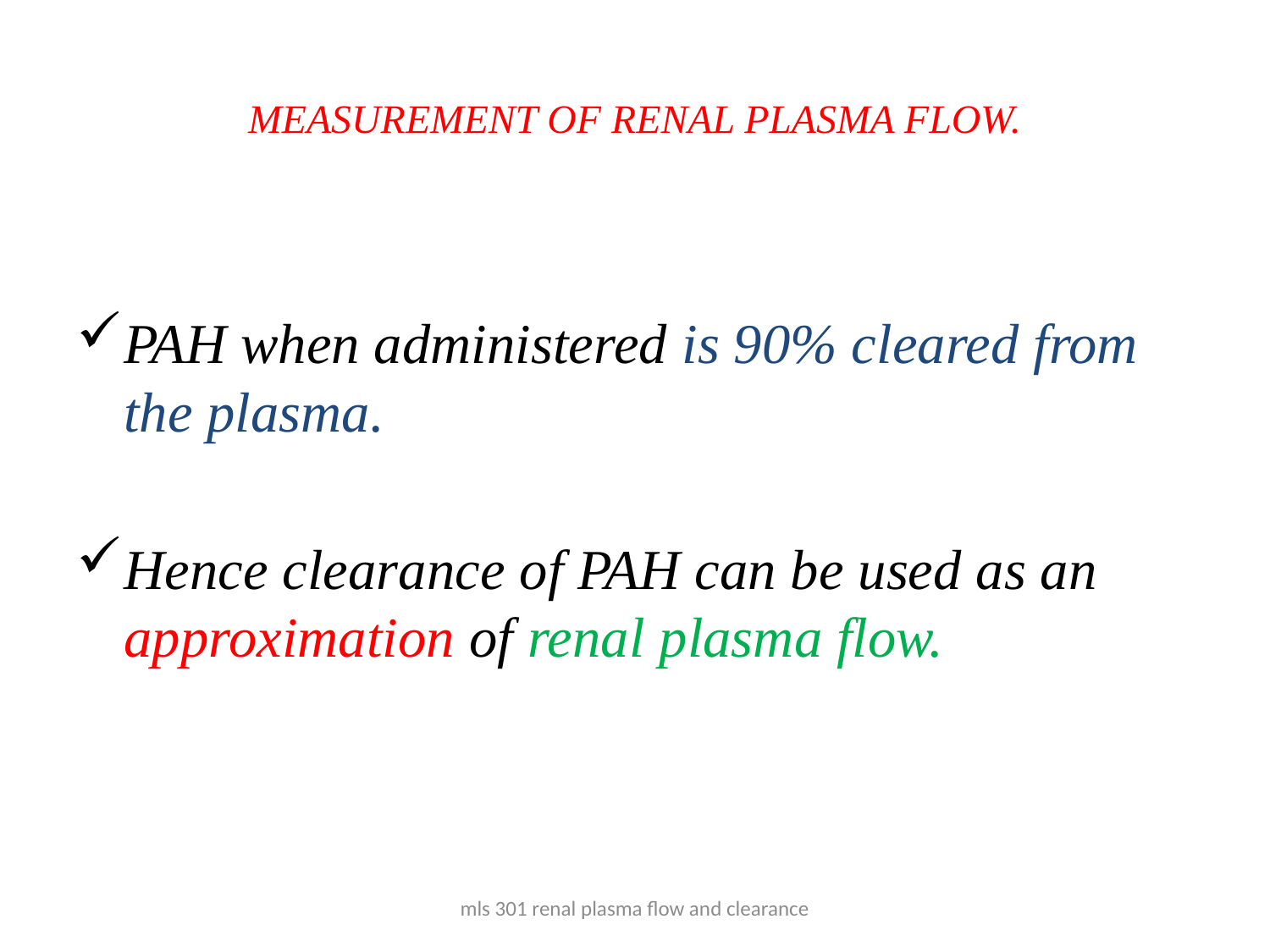

# MEASUREMENT OF RENAL PLASMA FLOW.

PAH when administered is 90% cleared from the plasma.

Hence clearance of PAH can be used as an approximation of renal plasma flow.

mls 301 renal plasma flow and clearance
20